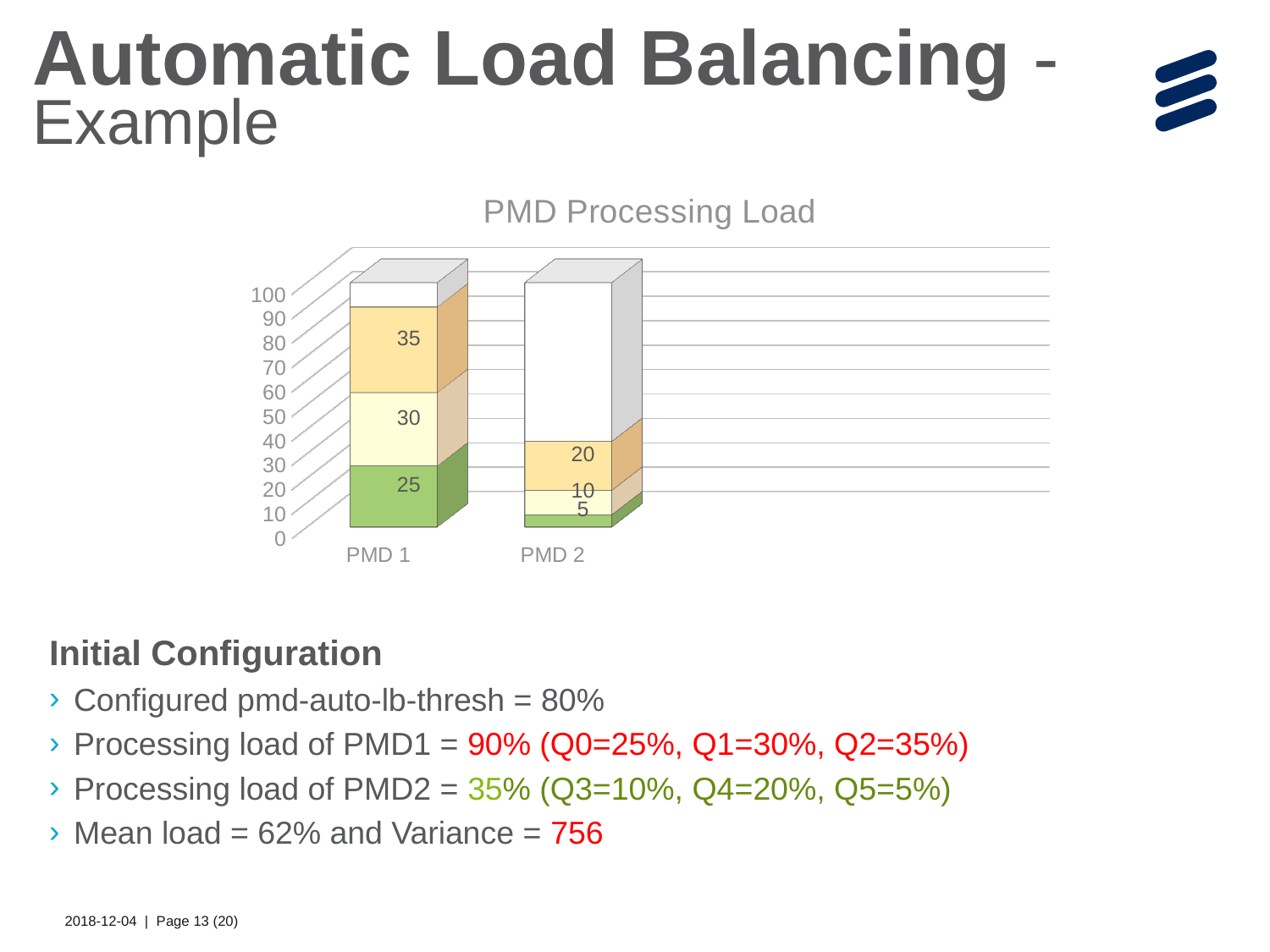

Automatic Load Balancing -Example

[unsupported chart]

Initial Configuration
Configured pmd-auto-lb-thresh = 80%
Processing load of PMD1 = 90% (Q0=25%, Q1=30%, Q2=35%)
Processing load of PMD2 = 35% (Q3=10%, Q4=20%, Q5=5%)
Mean load = 62% and Variance = 756